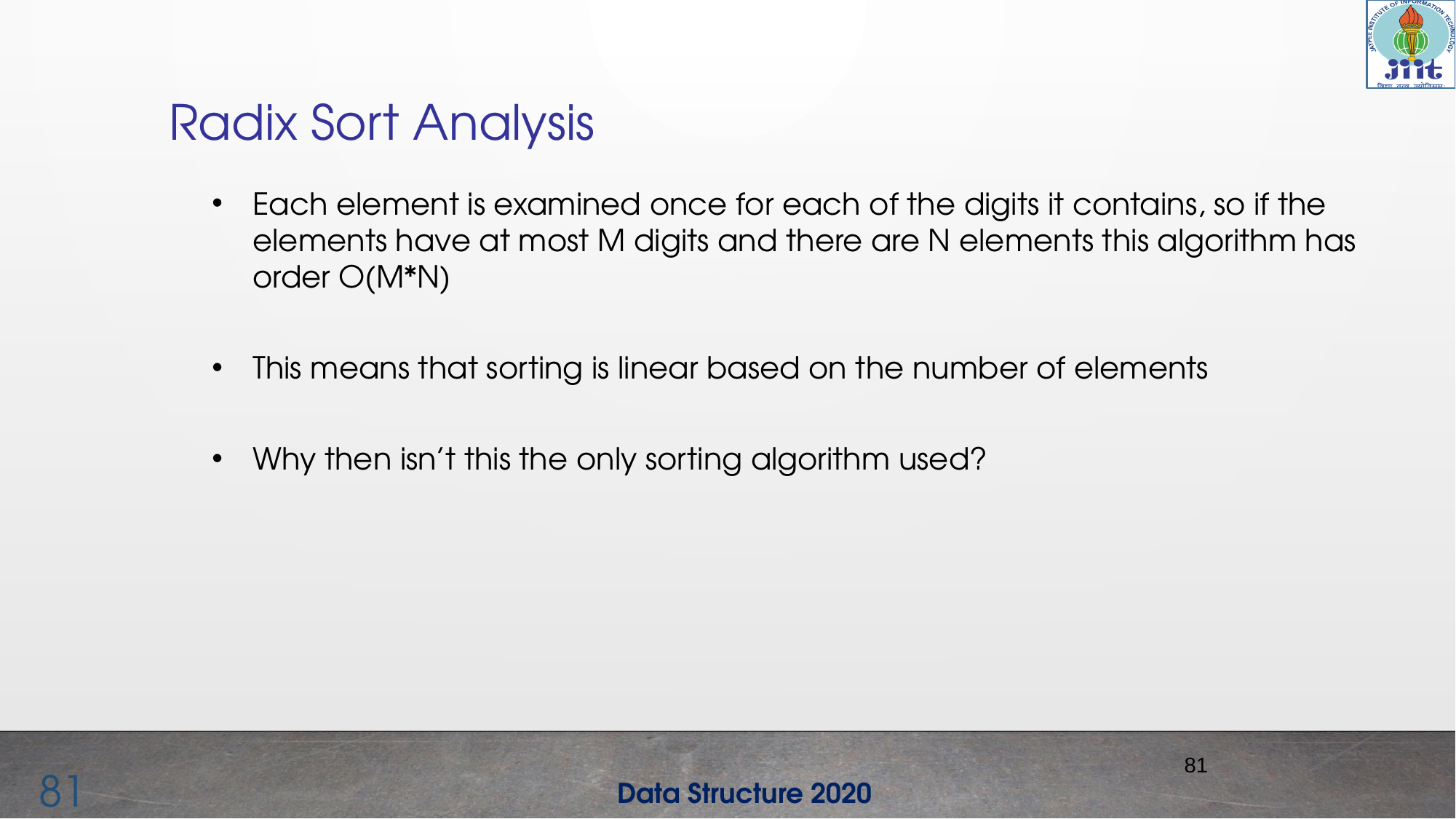

Radix Sort Analysis
Each element is examined once for each of the digits it contains, so if the elements have at most M digits and there are N elements this algorithm has order O(M*N)

This means that sorting is linear based on the number of elements

Why then isn’t this the only sorting algorithm used?
81
81